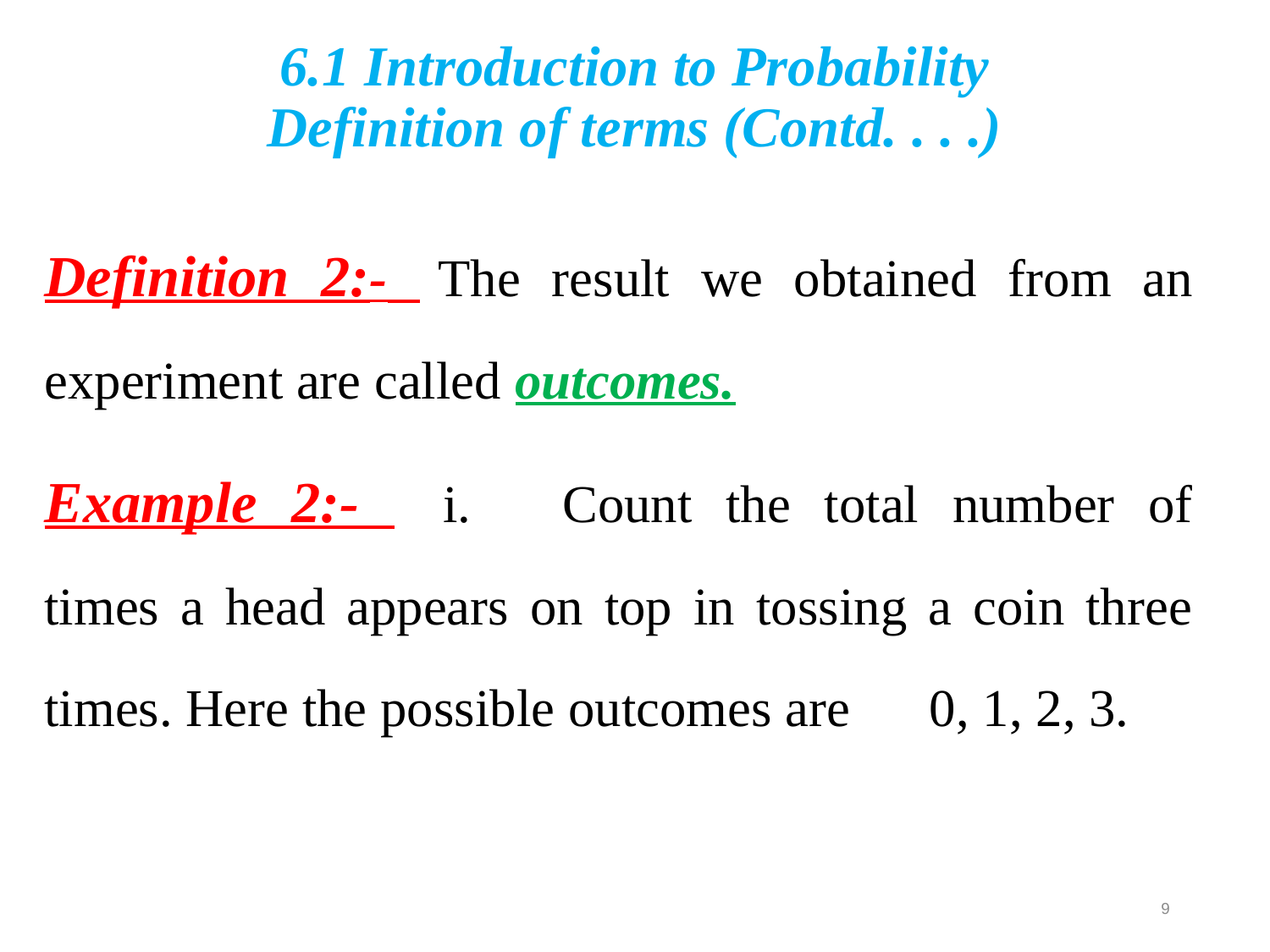

# 6.1 Introduction to Probability Definition of terms (Contd. . . .)
Definition 2:- 	The result we obtained from an experiment are called outcomes.
Example 2:- 	i.	Count the total number of times a head appears on top in tossing a coin three times. Here the possible outcomes are      0, 1, 2, 3.

9